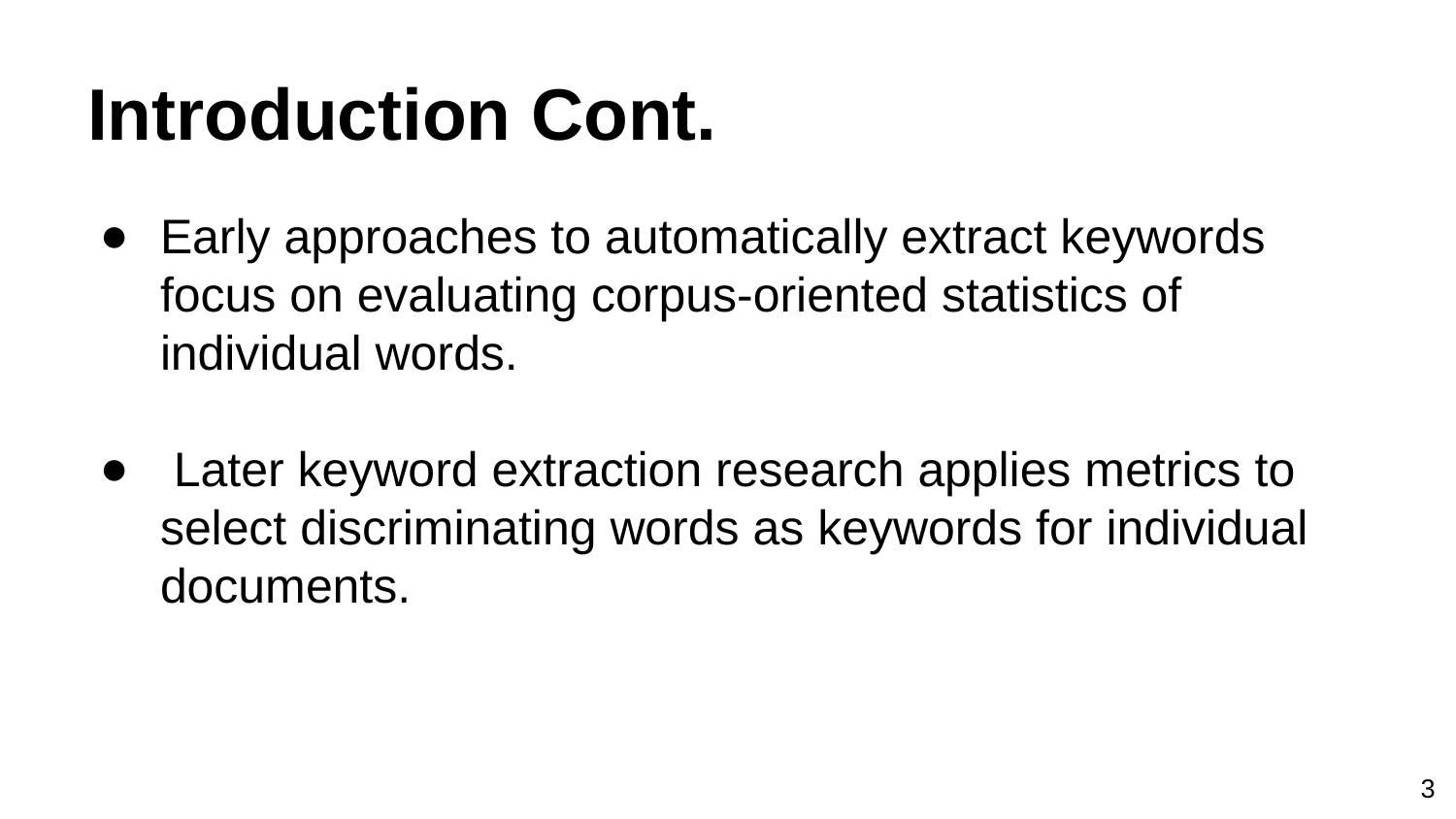

# Introduction Cont.
Early approaches to automatically extract keywords focus on evaluating corpus-oriented statistics of individual words.

 Later keyword extraction research applies metrics to select discriminating words as keywords for individual documents.
3